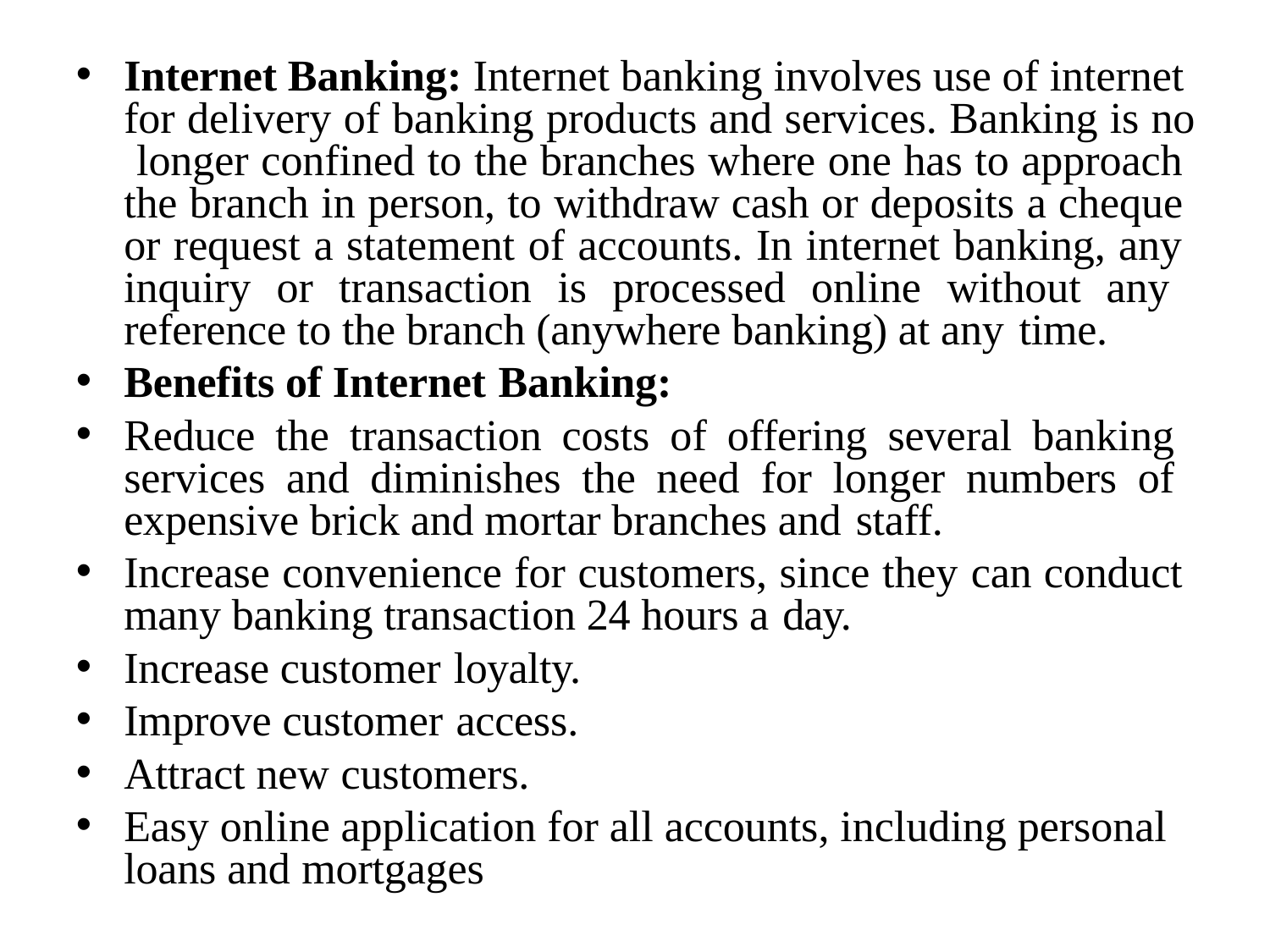

Internet Banking: Internet banking involves use of internet  for delivery of banking products and services. Banking is no  longer confined to the branches where one has to approach  the branch in person, to withdraw cash or deposits a cheque  or request a statement of accounts. In internet banking, any  inquiry or transaction is processed online without any  reference to the branch (anywhere banking) at any time.
Benefits of Internet Banking:
Reduce the transaction costs of offering several banking  services and diminishes the need for longer numbers of  expensive brick and mortar branches and staff.
Increase convenience for customers, since they can conduct  many banking transaction 24 hours a day.
Increase customer loyalty.
Improve customer access.
Attract new customers.
Easy online application for all accounts, including personal  loans and mortgages